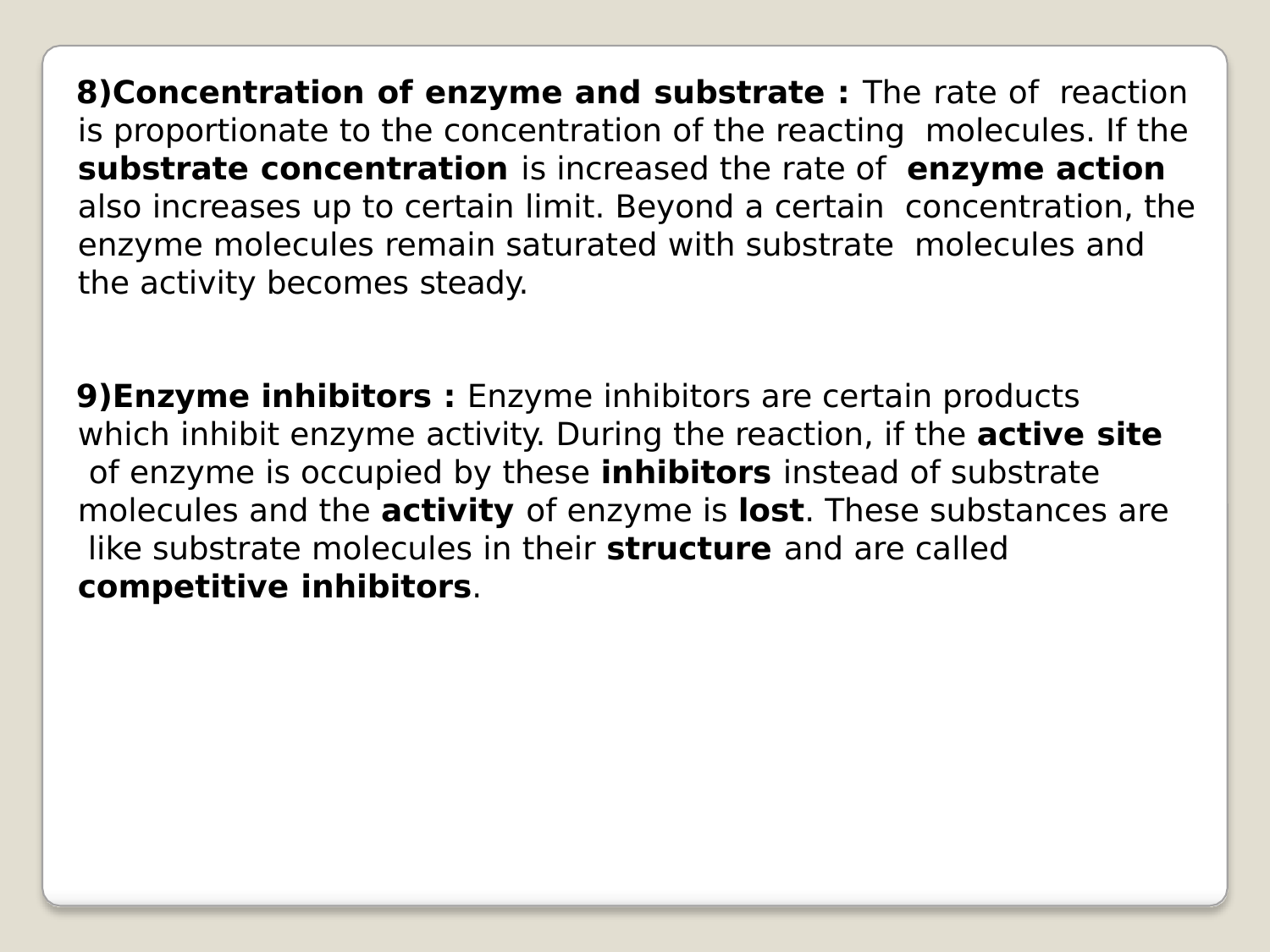

Concentration of enzyme and substrate : The rate of  reaction is proportionate to the concentration of the reacting  molecules. If the substrate concentration is increased the rate of  enzyme action also increases up to certain limit. Beyond a certain  concentration, the enzyme molecules remain saturated with substrate  molecules and the activity becomes steady.

Enzyme inhibitors : Enzyme inhibitors are certain products  which inhibit enzyme activity. During the reaction, if the active site  of enzyme is occupied by these inhibitors instead of substrate  molecules and the activity of enzyme is lost. These substances are  like substrate molecules in their structure and are called  competitive inhibitors.